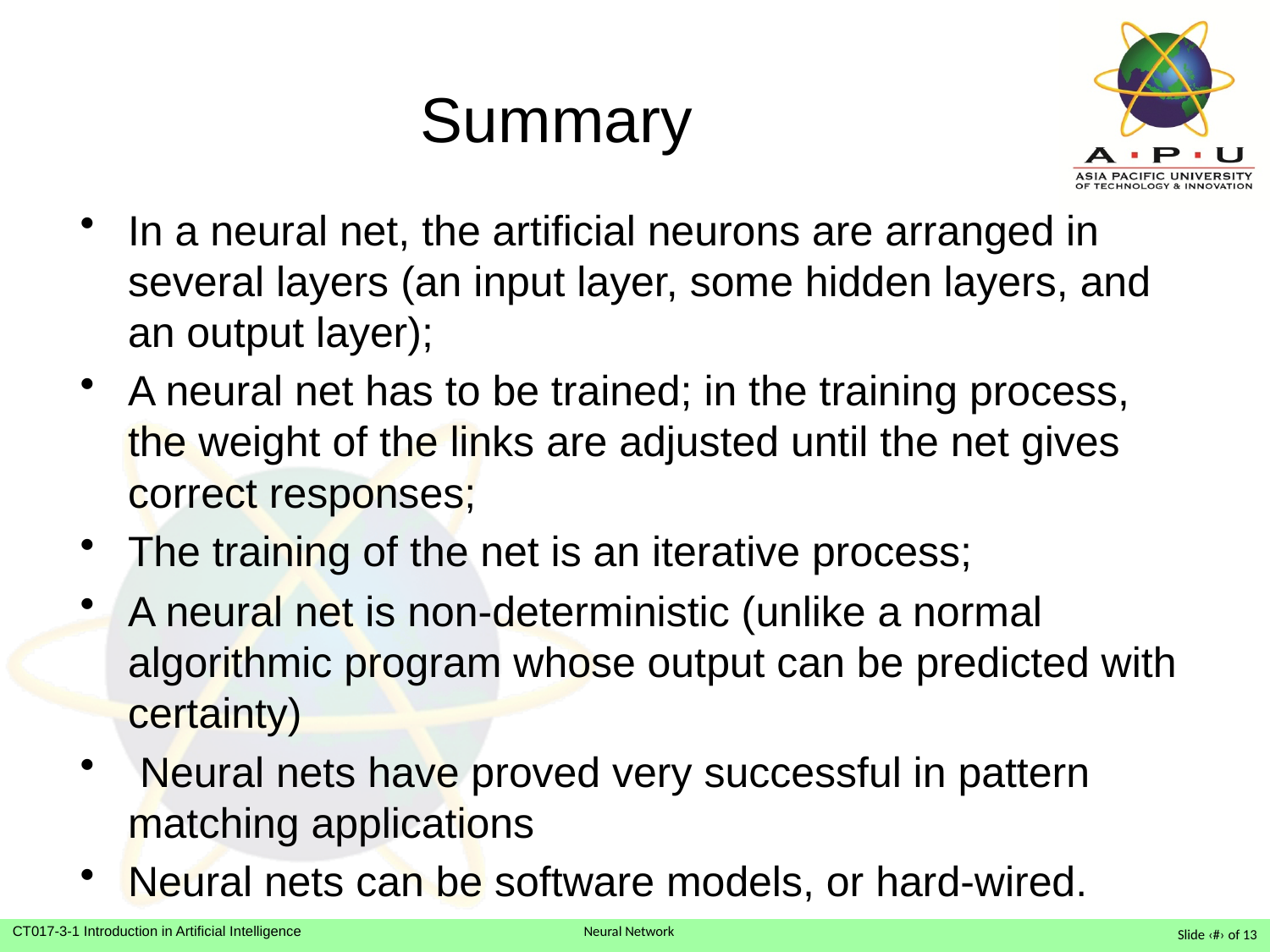

# Summary
In a neural net, the artificial neurons are arranged in several layers (an input layer, some hidden layers, and an output layer);
A neural net has to be trained; in the training process, the weight of the links are adjusted until the net gives correct responses;
The training of the net is an iterative process;
A neural net is non-deterministic (unlike a normal algorithmic program whose output can be predicted with certainty)
 Neural nets have proved very successful in pattern matching applications
Neural nets can be software models, or hard-wired.

Slide ‹#› of 13